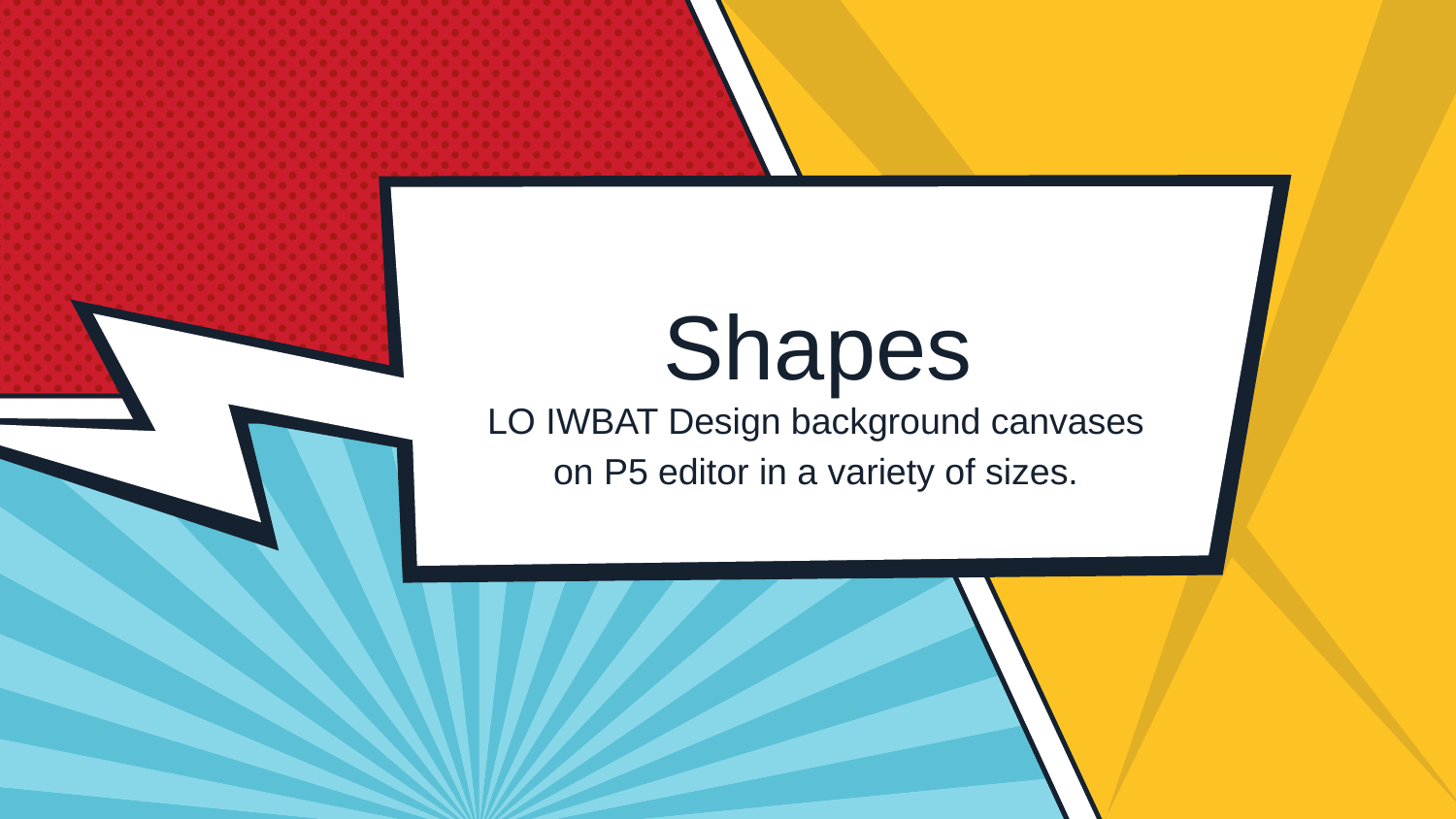

# Shapes
LO IWBAT Design background canvases on P5 editor in a variety of sizes.